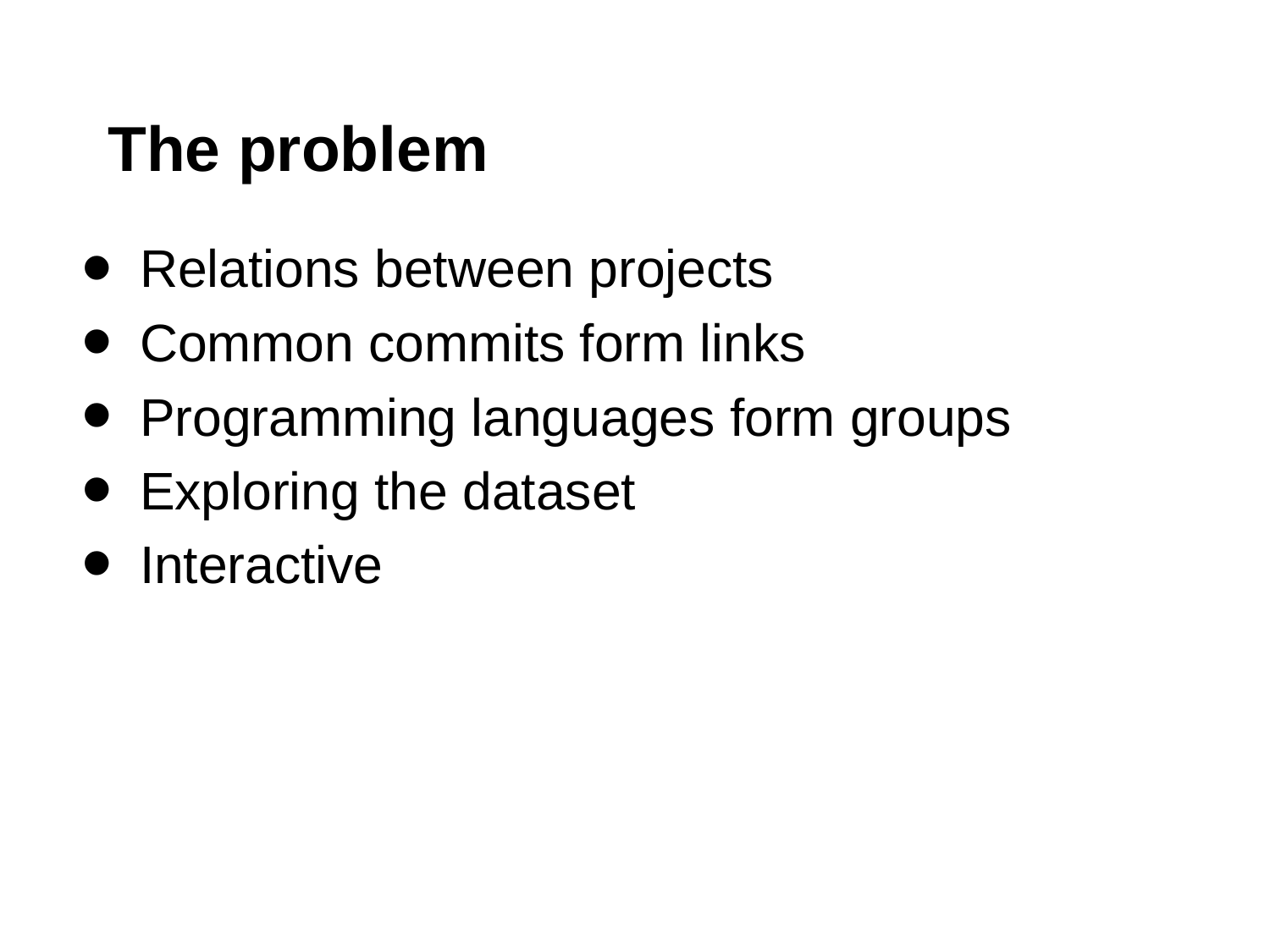

# The problem
Relations between projects
Common commits form links
Programming languages form groups
Exploring the dataset
Interactive